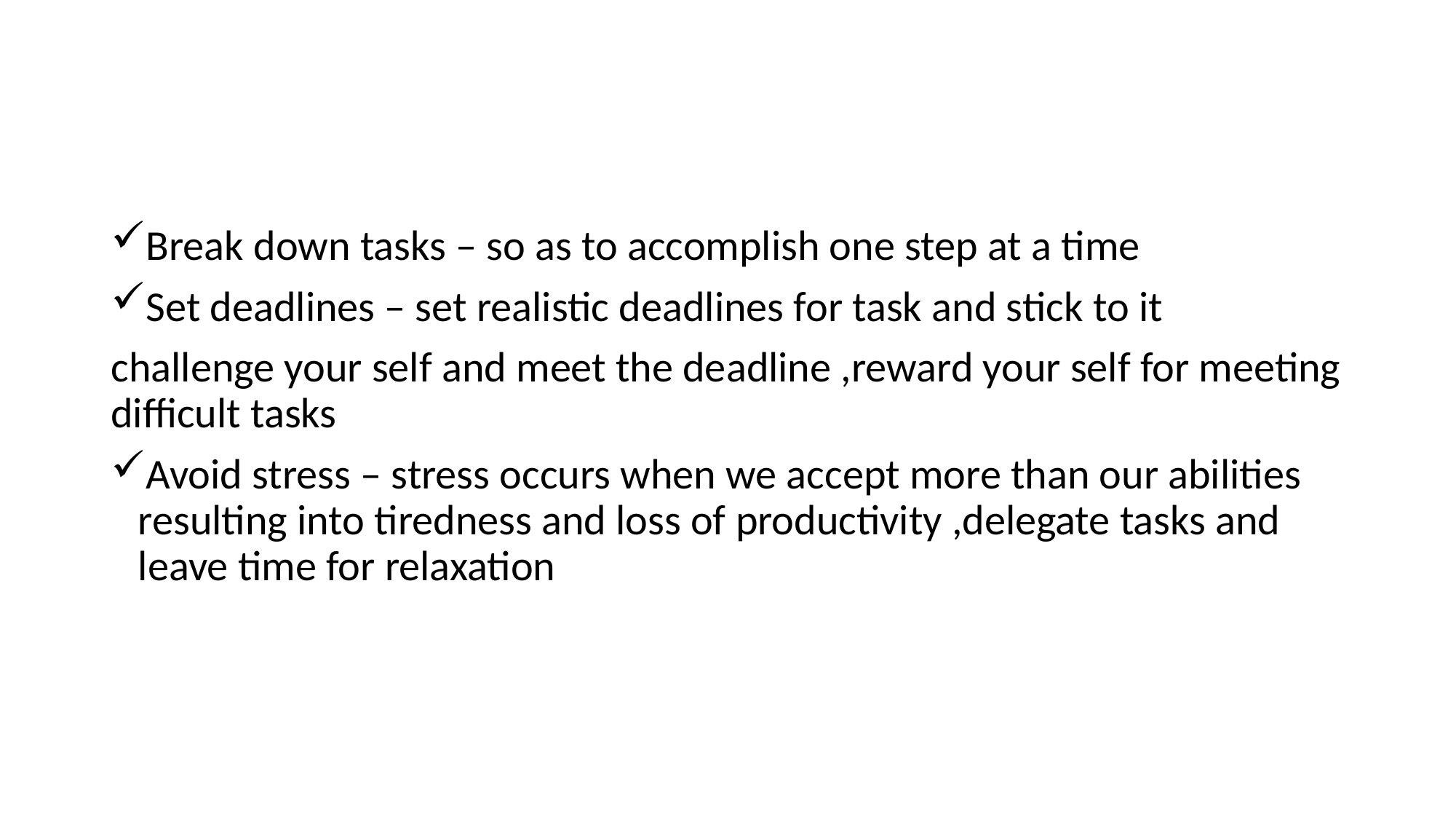

#
Break down tasks – so as to accomplish one step at a time
Set deadlines – set realistic deadlines for task and stick to it
challenge your self and meet the deadline ,reward your self for meeting difficult tasks
Avoid stress – stress occurs when we accept more than our abilities resulting into tiredness and loss of productivity ,delegate tasks and leave time for relaxation